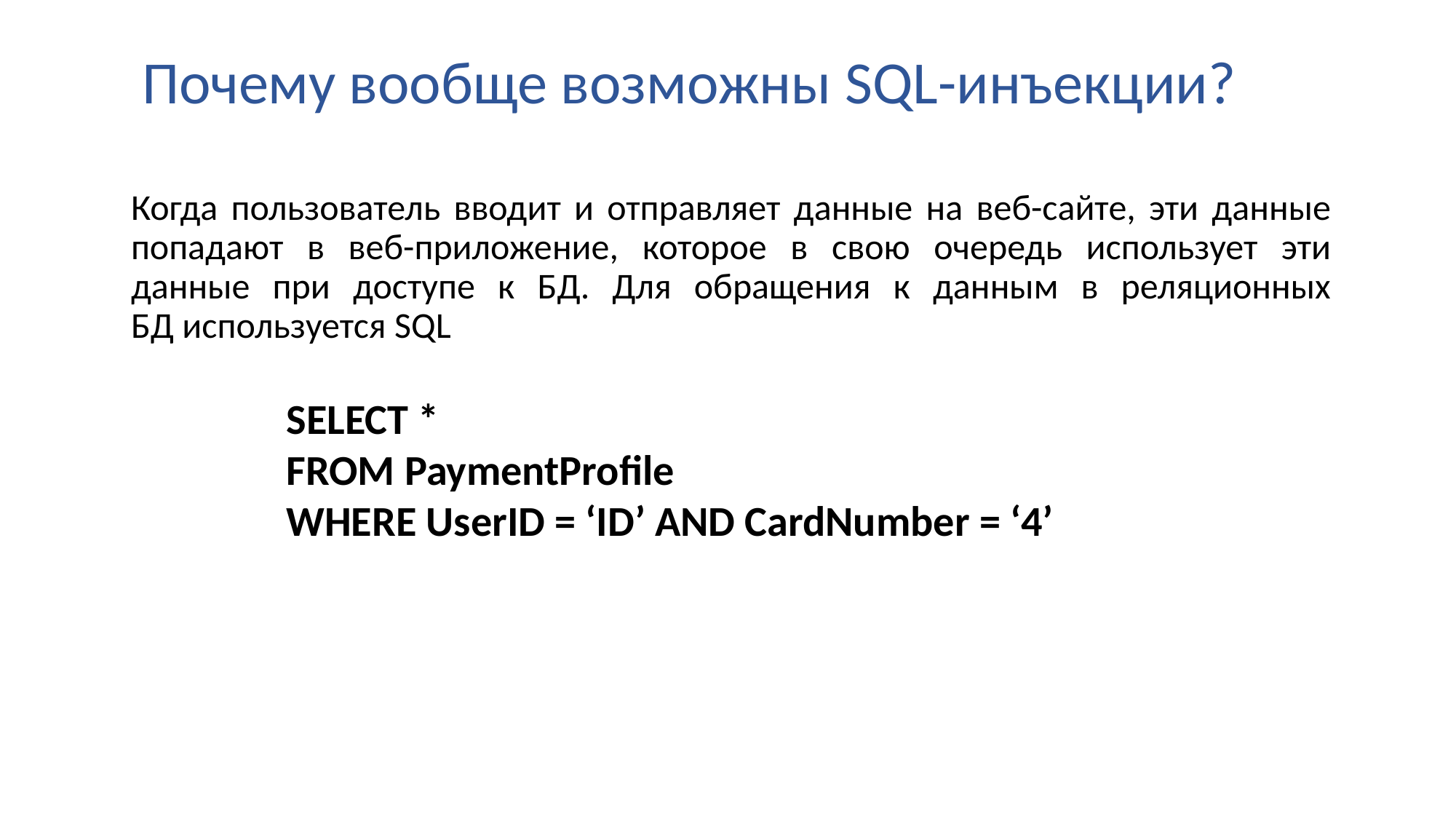

# Почему вообще возможны SQL-инъекции?
Когда пользователь вводит и отправляет данные на веб-сайте, эти данные попадают в веб-приложение, которое в свою очередь использует эти данные при доступе к БД. Для обращения к данным в реляционных БД используется SQL
SELECT *
FROM PaymentProfile
WHERE UserID = ‘ID’ AND CardNumber = ‘4’